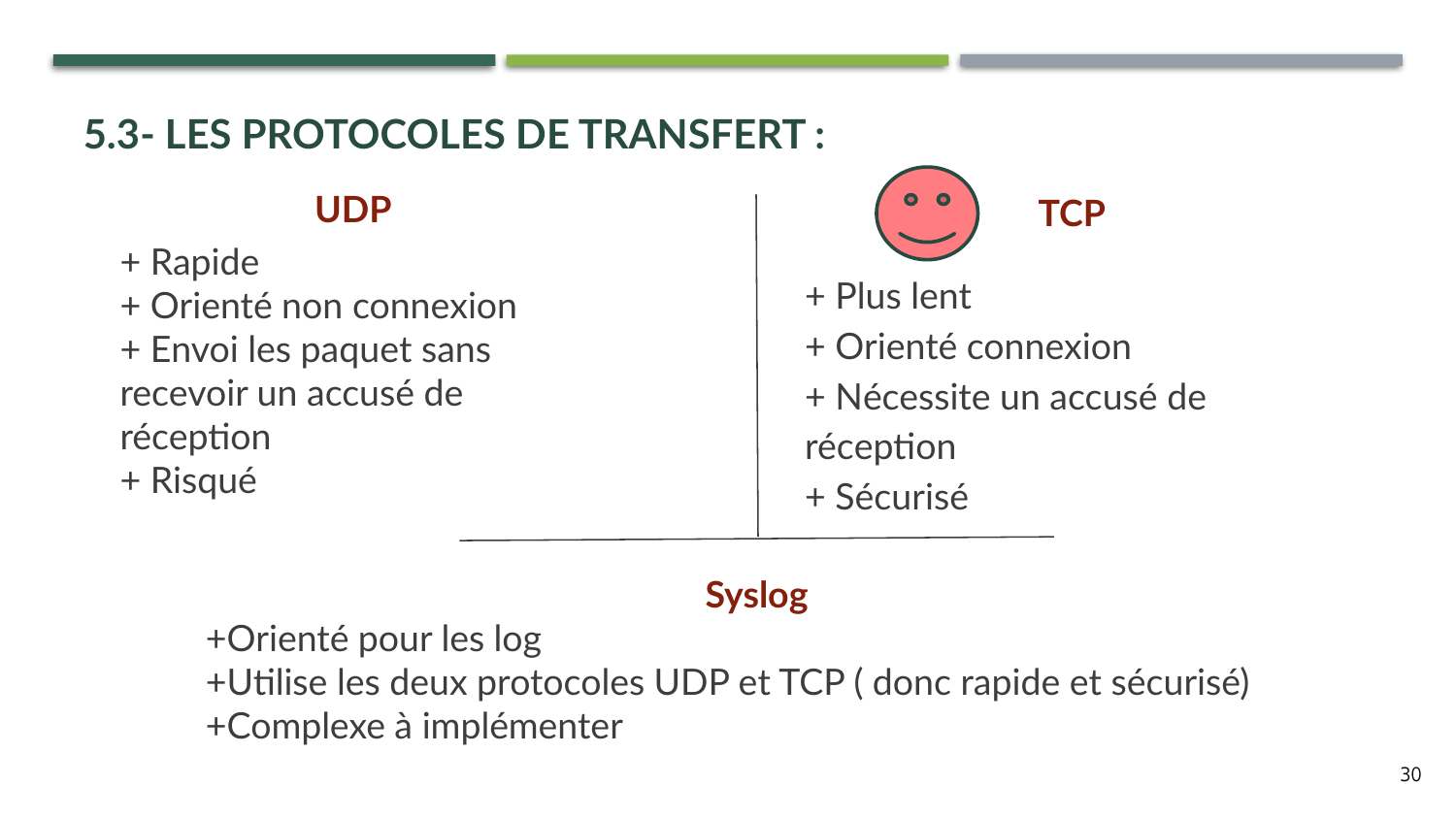

# 5.3- Les protocoles de transfert :

TCP
+ Plus lent
+ Orienté connexion
+ Nécessite un accusé de réception
+ Sécurisé

UDP
	+ Rapide
+ Orienté non connexion
+ Envoi les paquet sans recevoir un accusé de réception
+ Risqué
Syslog
+Orienté pour les log
+Utilise les deux protocoles UDP et TCP ( donc rapide et sécurisé)
+Complexe à implémenter

30